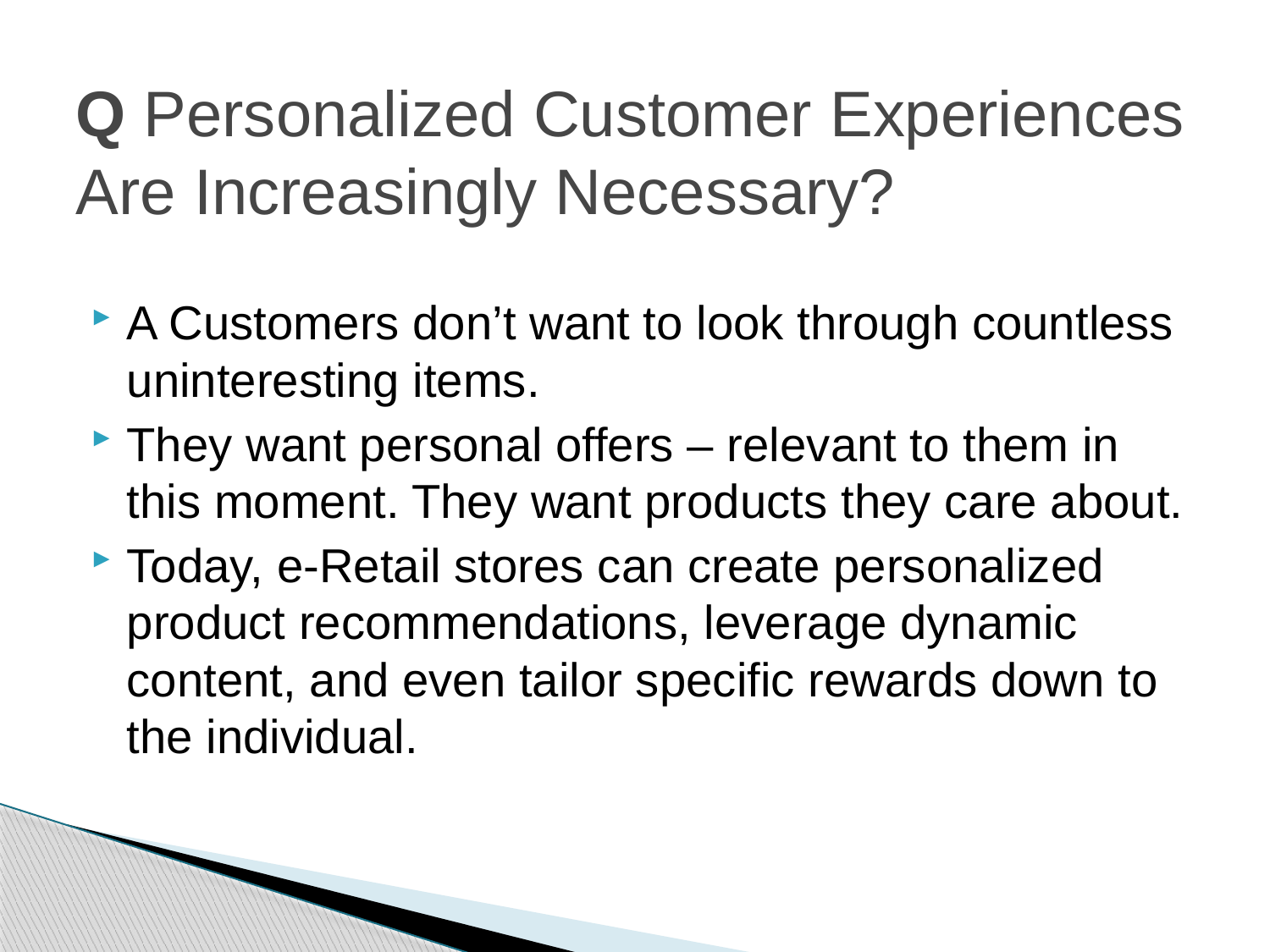

# Q Personalized Customer Experiences Are Increasingly Necessary?
A Customers don’t want to look through countless uninteresting items.
They want personal offers – relevant to them in this moment. They want products they care about.
Today, e-Retail stores can create personalized product recommendations, leverage dynamic content, and even tailor specific rewards down to the individual.